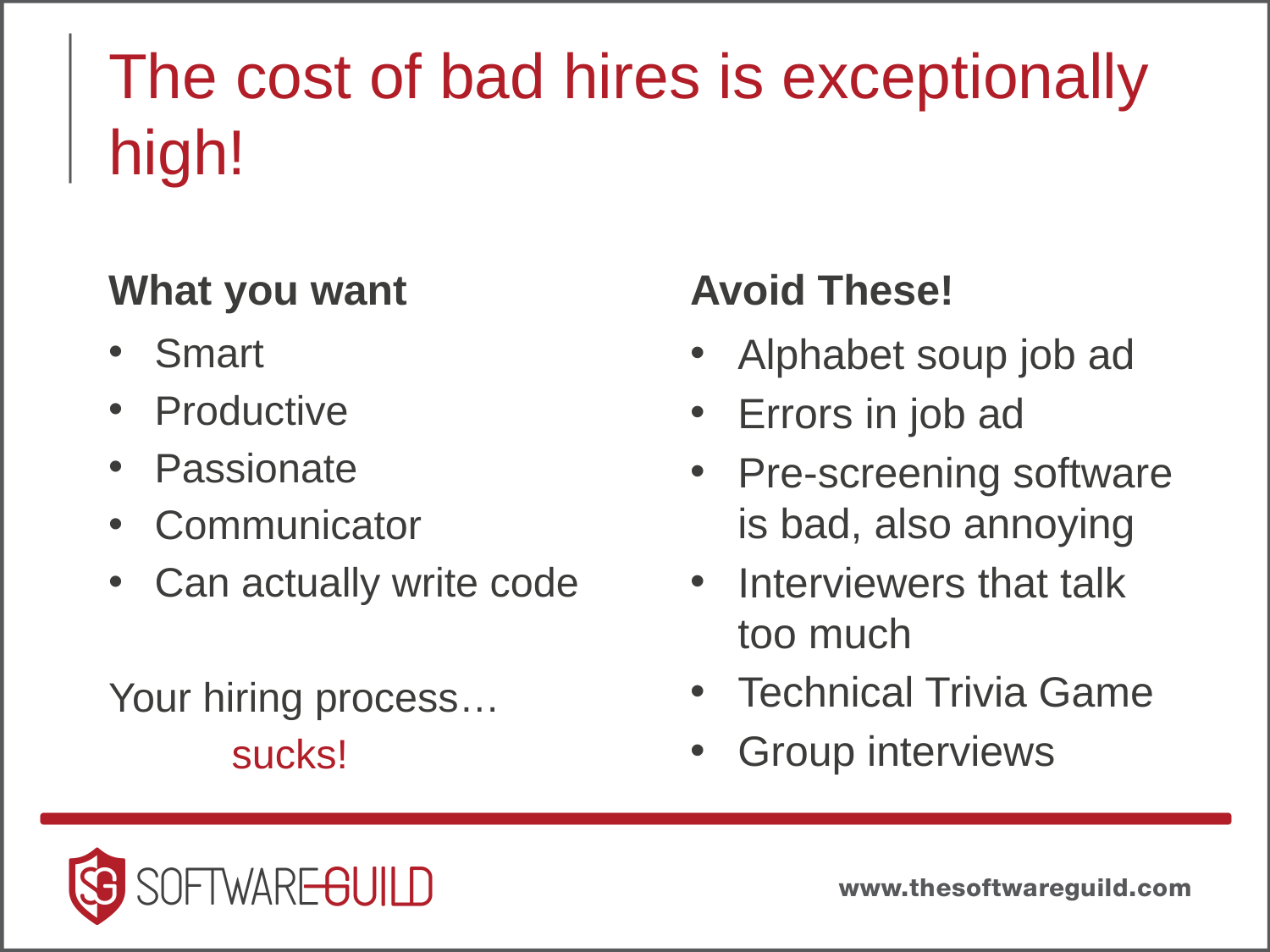

# The cost of bad hires is exceptionally high!
What you want
Avoid These!
Smart
Productive
Passionate
Communicator
Can actually write code

Your hiring process…
					sucks!
Alphabet soup job ad
Errors in job ad
Pre-screening software is bad, also annoying
Interviewers that talk too much
Technical Trivia Game
Group interviews